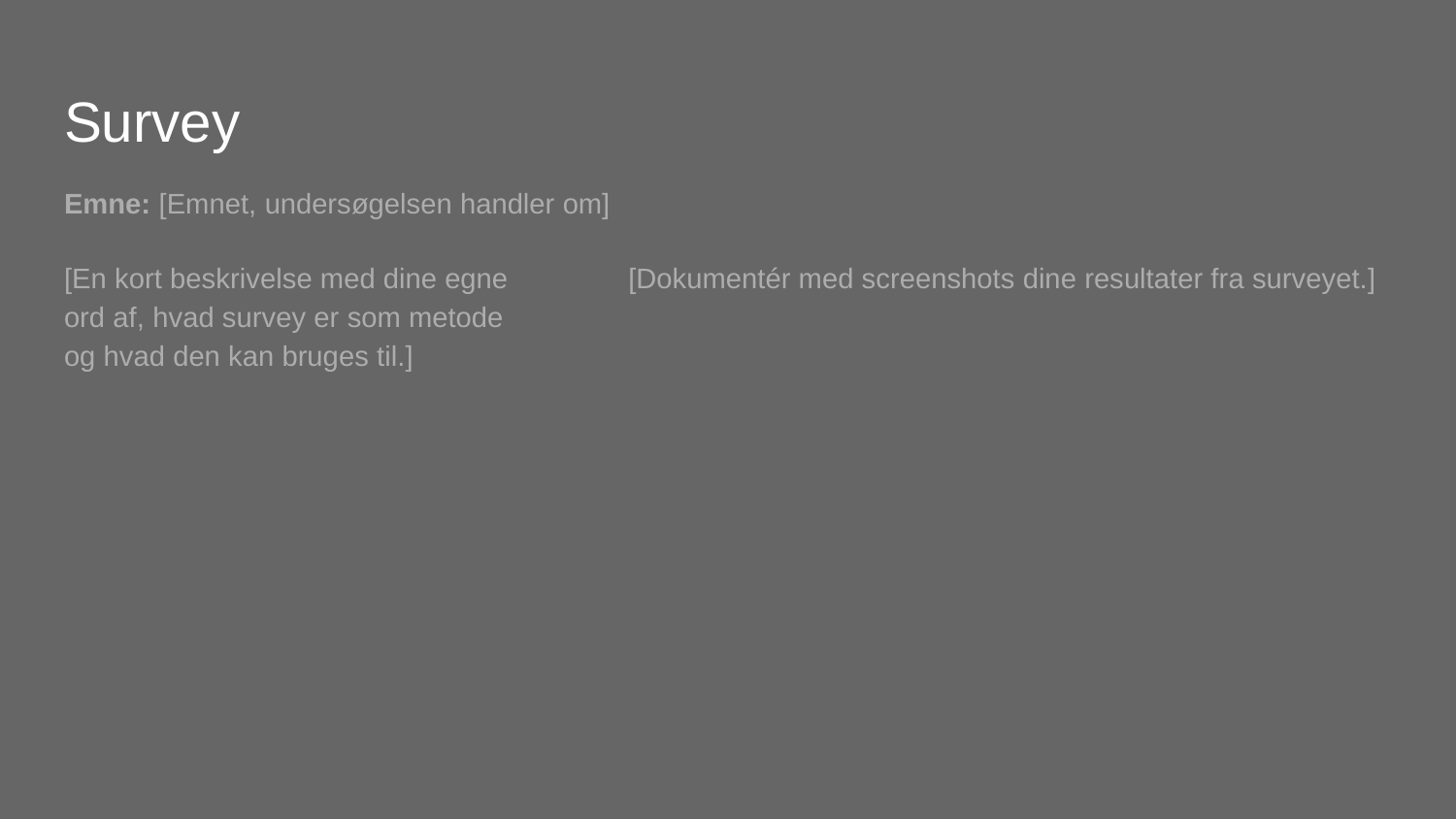

# Survey
Emne: [Emnet, undersøgelsen handler om]
[En kort beskrivelse med dine egne ord af, hvad survey er som metode og hvad den kan bruges til.]

[Dokumentér med screenshots dine resultater fra surveyet.]